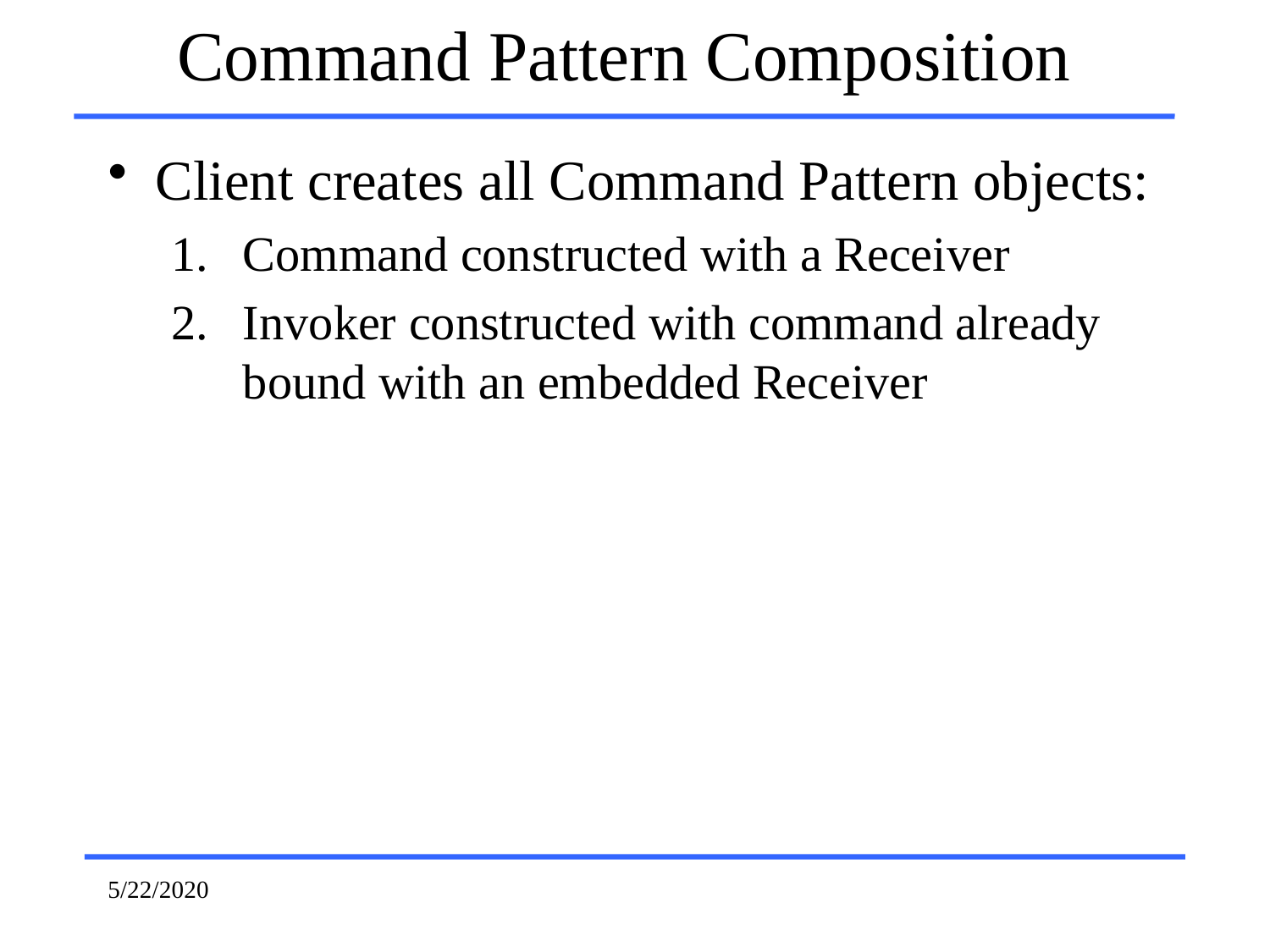

Command Pattern Composition
Client creates all Command Pattern objects:
Command constructed with a Receiver
Invoker constructed with command already bound with an embedded Receiver

5/22/2020